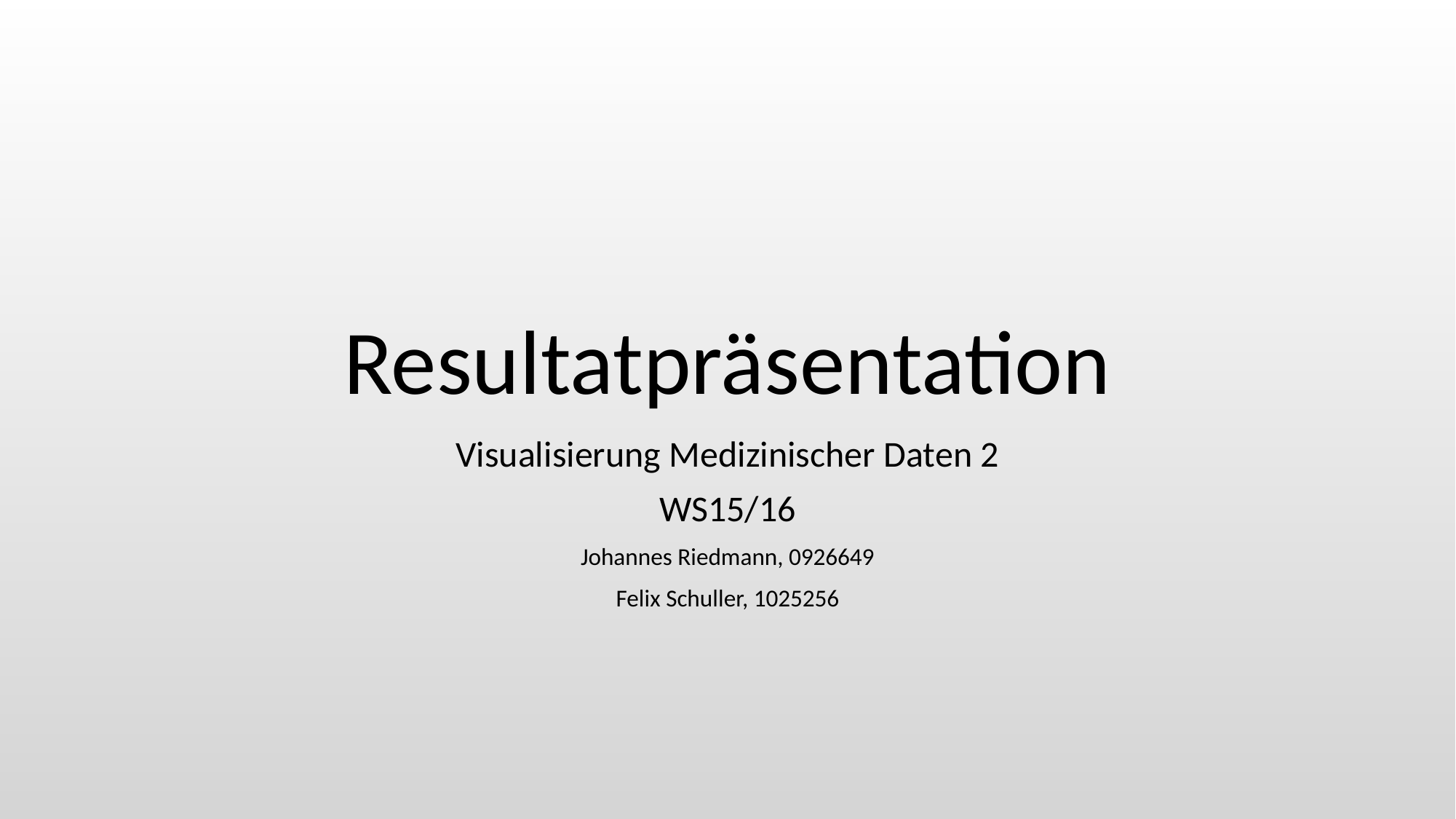

# Resultatpräsentation
Visualisierung Medizinischer Daten 2
WS15/16
Johannes Riedmann, 0926649
Felix Schuller, 1025256